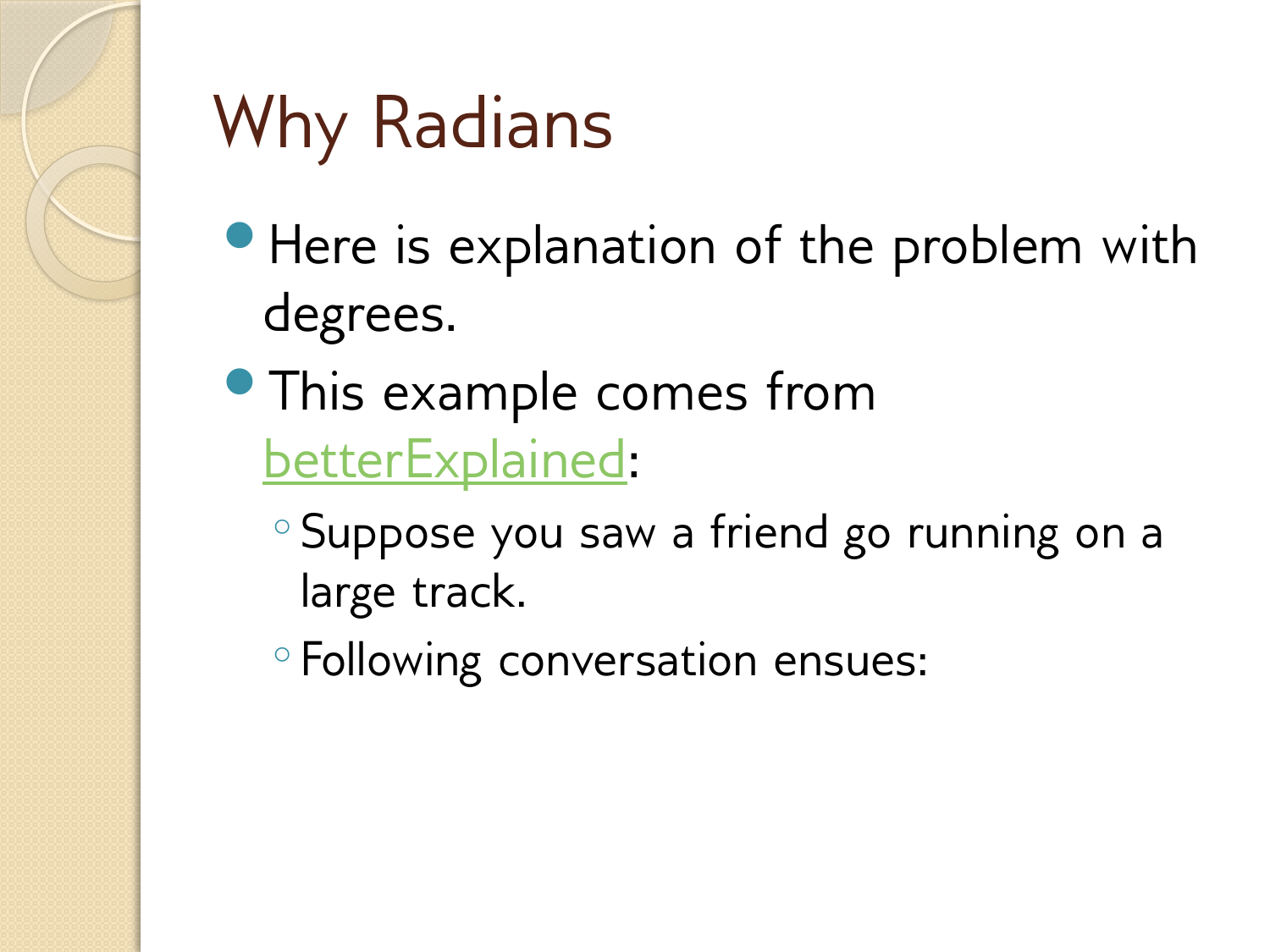

# Why Radians
Here is explanation of the problem with degrees.
This example comes from betterExplained:
Suppose you saw a friend go running on a large track.
Following conversation ensues: